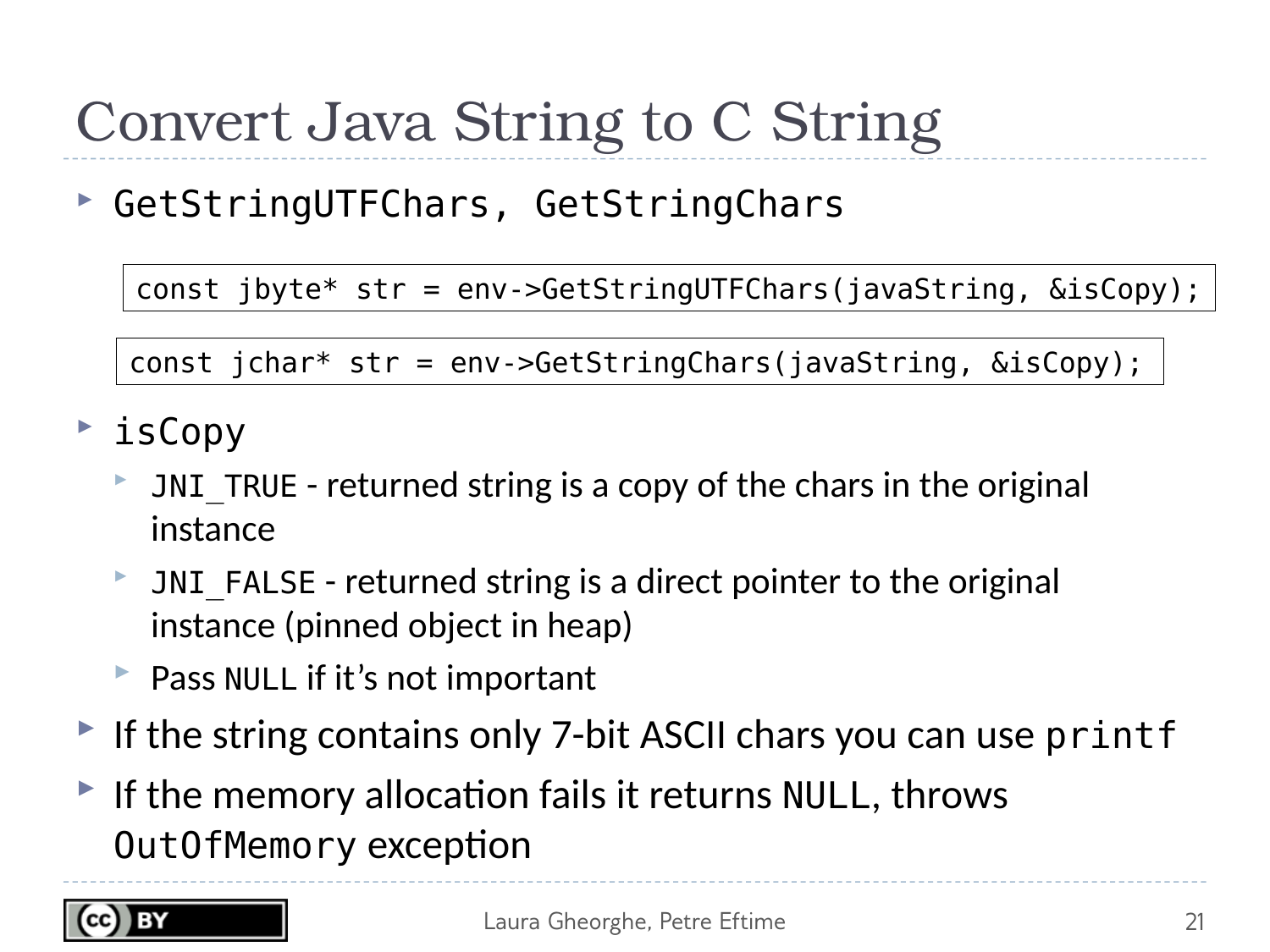

# Convert Java String to C String
GetStringUTFChars, GetStringChars

isCopy
JNI_TRUE - returned string is a copy of the chars in the original instance
JNI_FALSE - returned string is a direct pointer to the original instance (pinned object in heap)
Pass NULL if it’s not important
If the string contains only 7-bit ASCII chars you can use printf
If the memory allocation fails it returns NULL, throws OutOfMemory exception
const jbyte* str = env->GetStringUTFChars(javaString, &isCopy);
const jchar* str = env->GetStringChars(javaString, &isCopy);
21